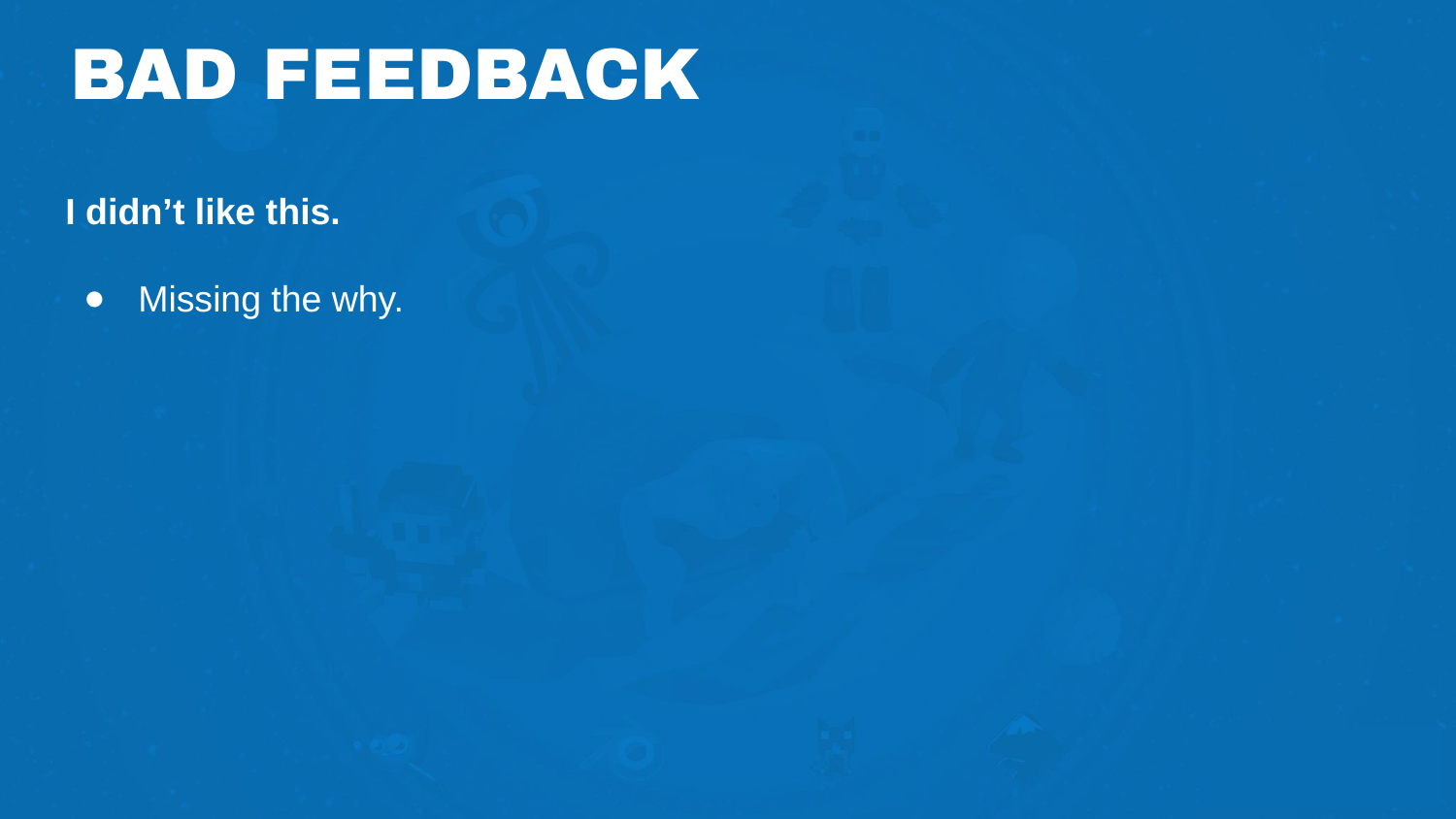

# BAD FEEDBACK
I didn’t like this.

Missing the why.